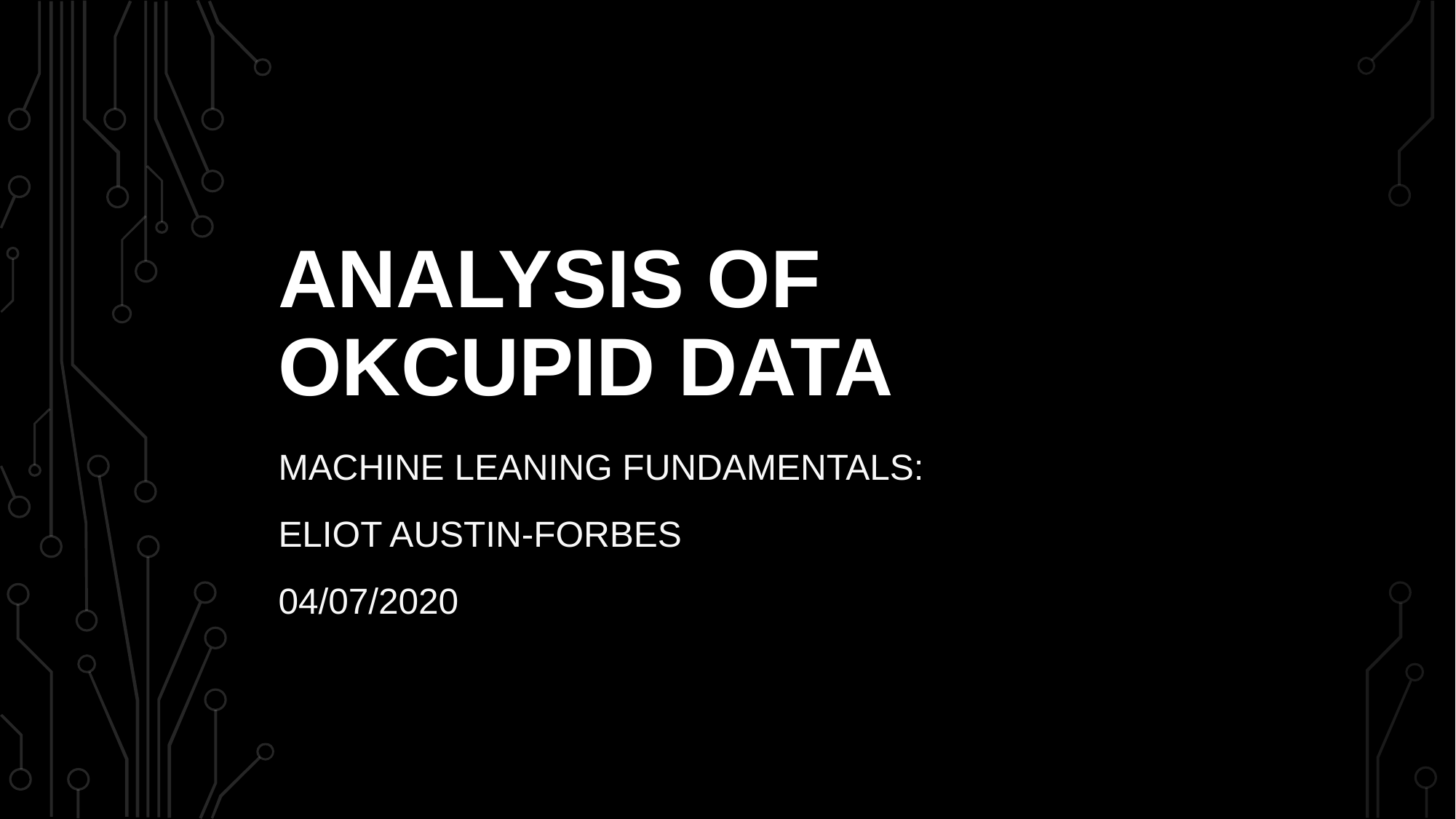

# Analysis of OKCupid Data
Machine Leaning Fundamentals:
Eliot Austin-Forbes
04/07/2020